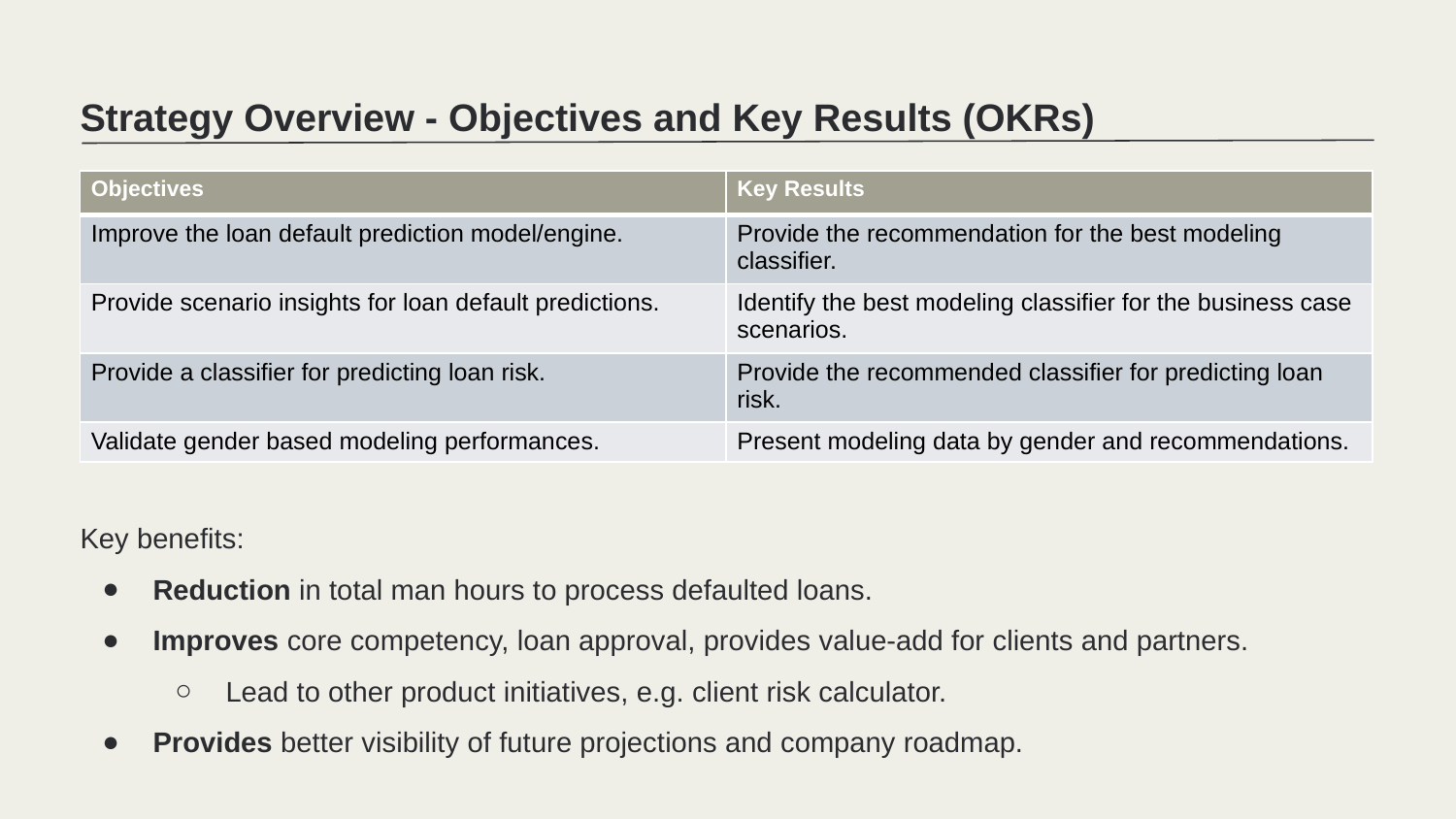

Strategy Overview - Objectives and Key Results (OKRs)
| Objectives | Key Results |
| --- | --- |
| Improve the loan default prediction model/engine. | Provide the recommendation for the best modeling classifier. |
| Provide scenario insights for loan default predictions. | Identify the best modeling classifier for the business case scenarios. |
| Provide a classifier for predicting loan risk. | Provide the recommended classifier for predicting loan risk. |
| Validate gender based modeling performances. | Present modeling data by gender and recommendations. |
Key benefits:
Reduction in total man hours to process defaulted loans.
Improves core competency, loan approval, provides value-add for clients and partners.
Lead to other product initiatives, e.g. client risk calculator.
Provides better visibility of future projections and company roadmap.